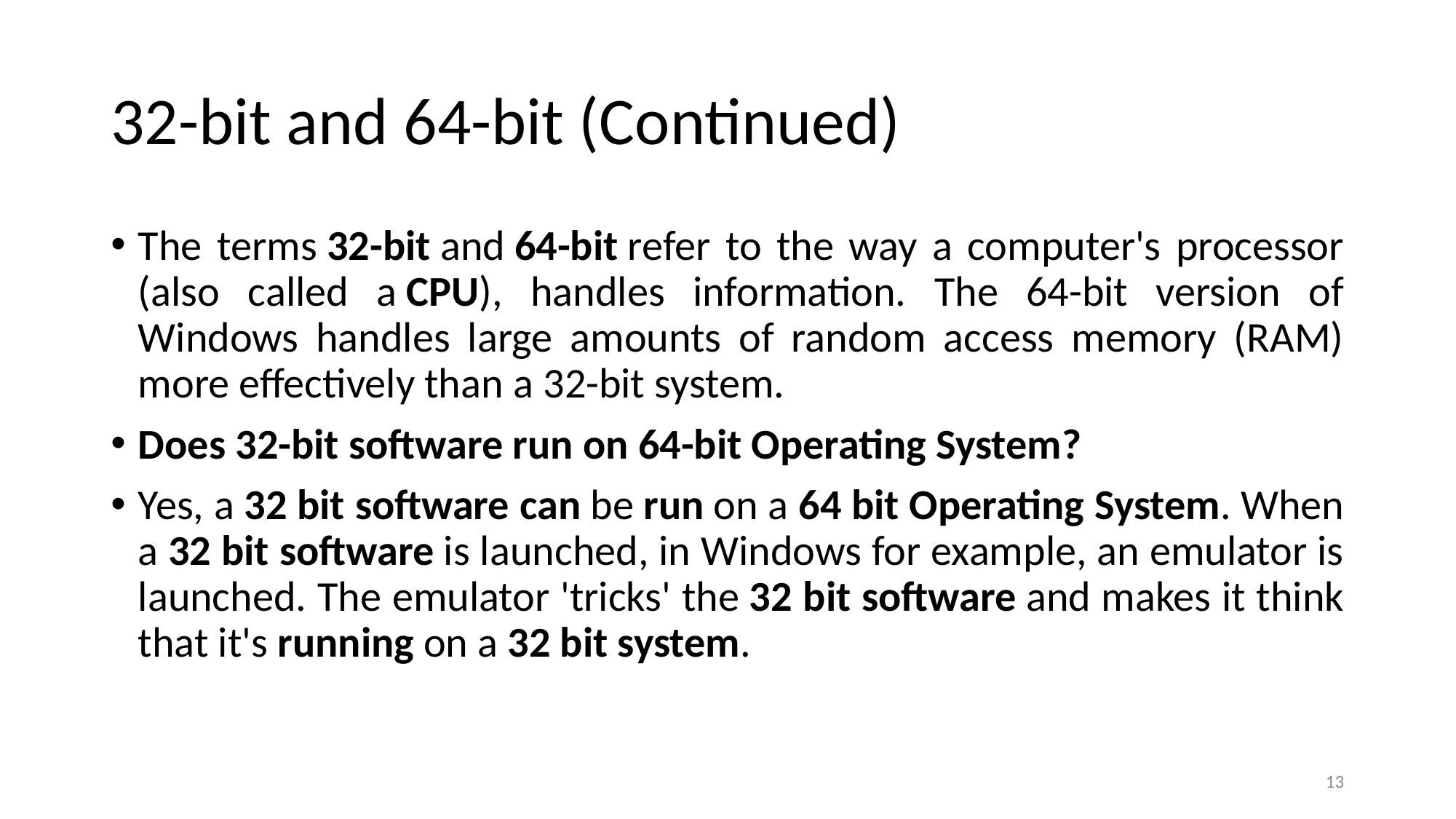

# 32-bit and 64-bit (Continued)
The terms 32-bit and 64-bit refer to the way a computer's processor (also called a CPU), handles information. The 64-bit version of Windows handles large amounts of random access memory (RAM) more effectively than a 32-bit system.
Does 32-bit software run on 64-bit Operating System?
Yes, a 32 bit software can be run on a 64 bit Operating System. When a 32 bit software is launched, in Windows for example, an emulator is launched. The emulator 'tricks' the 32 bit software and makes it think that it's running on a 32 bit system.
13